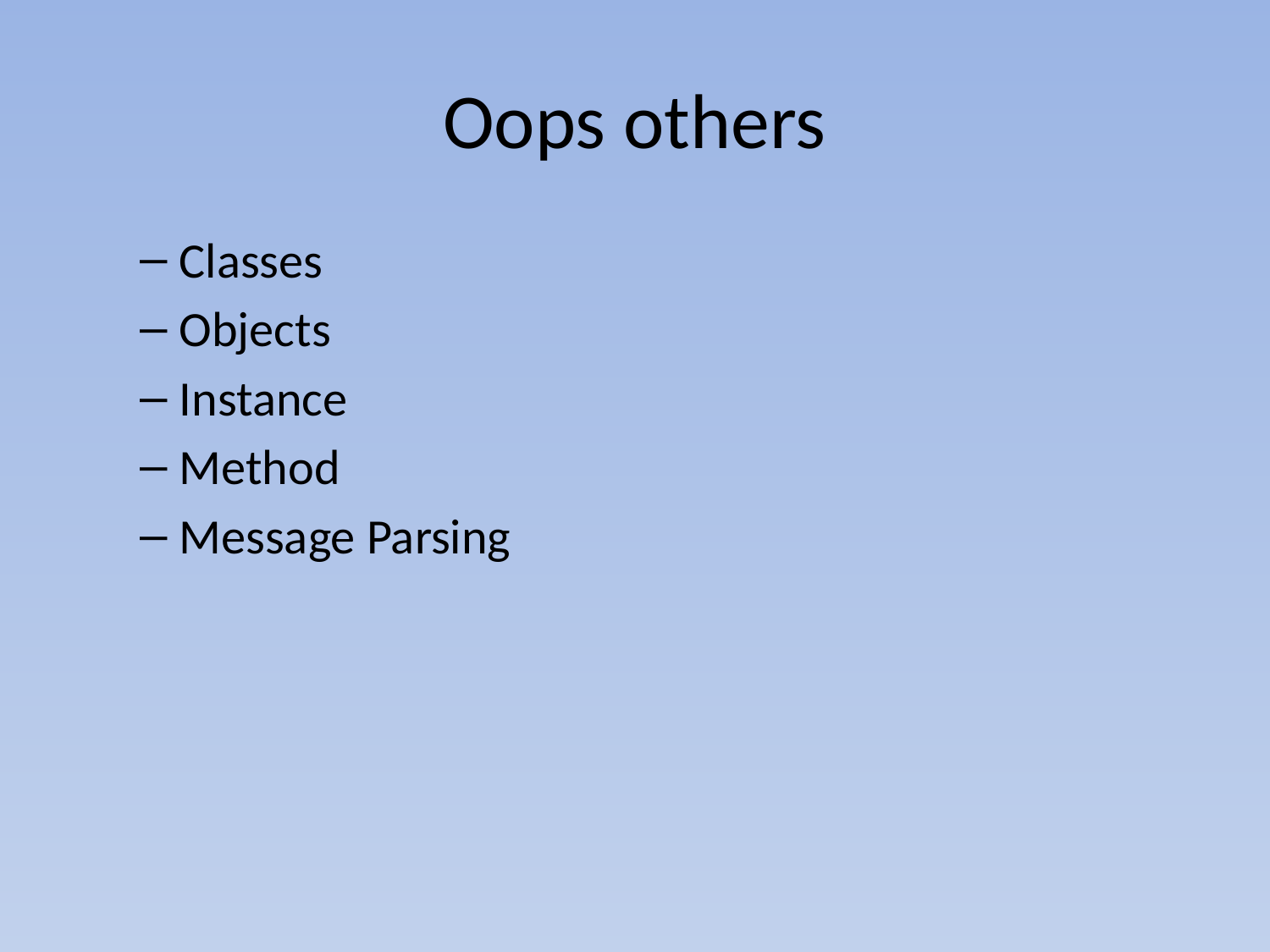

# Oops others
Classes
Objects
Instance
Method
Message Parsing